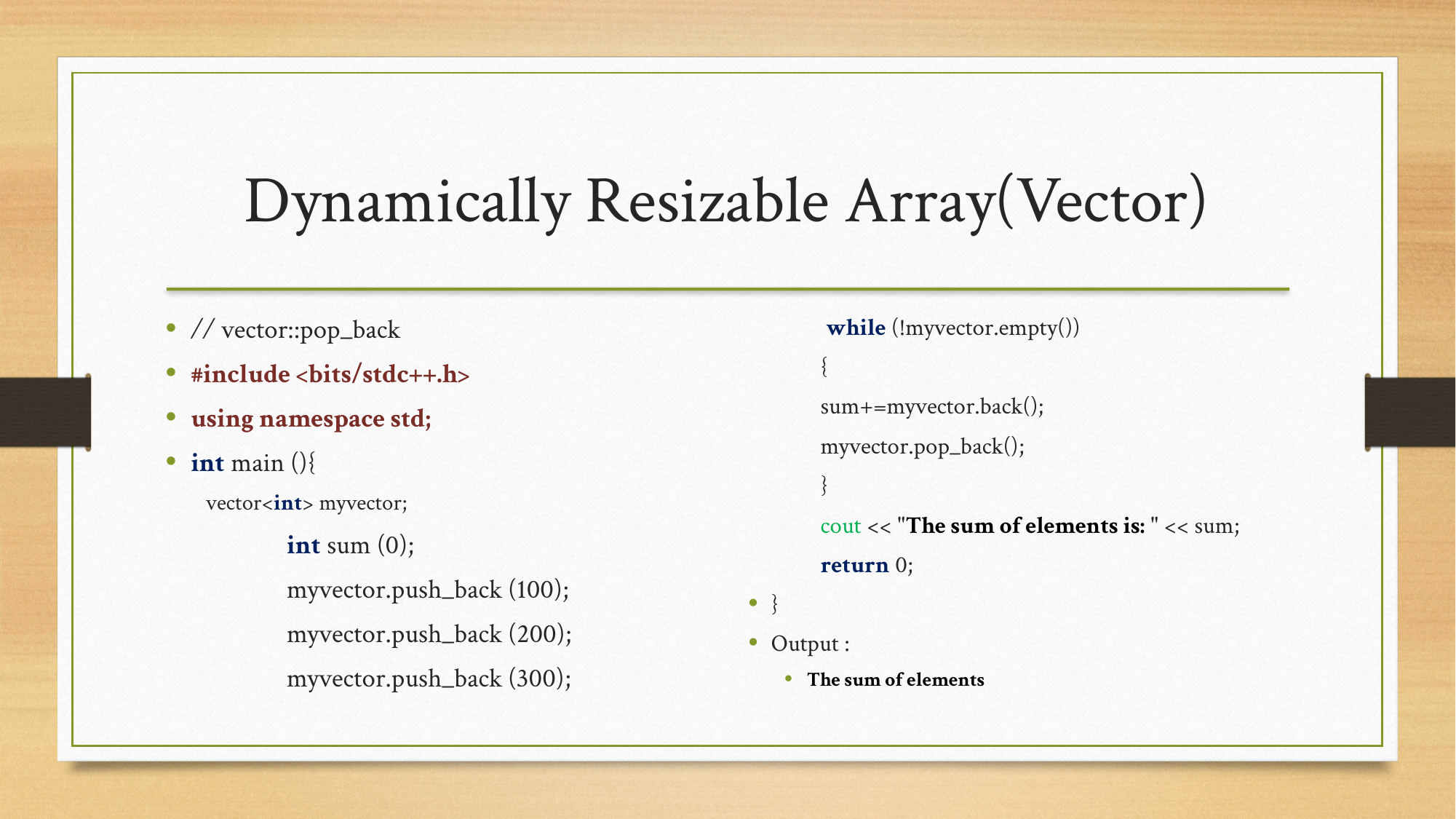

Dynamically Resizable Array(Vector)
// vector::pop_back
#include <bits/stdc++.h>
using namespace std;
int main (){
vector<int> myvector;
	int sum (0);
	myvector.push_back (100);
	myvector.push_back (200);
	myvector.push_back (300);

	 while (!myvector.empty())
	{
		sum+=myvector.back();
		myvector.pop_back();
	}
	cout << "The sum of elements is: " << sum;
	return 0;
}
Output :
The sum of elements